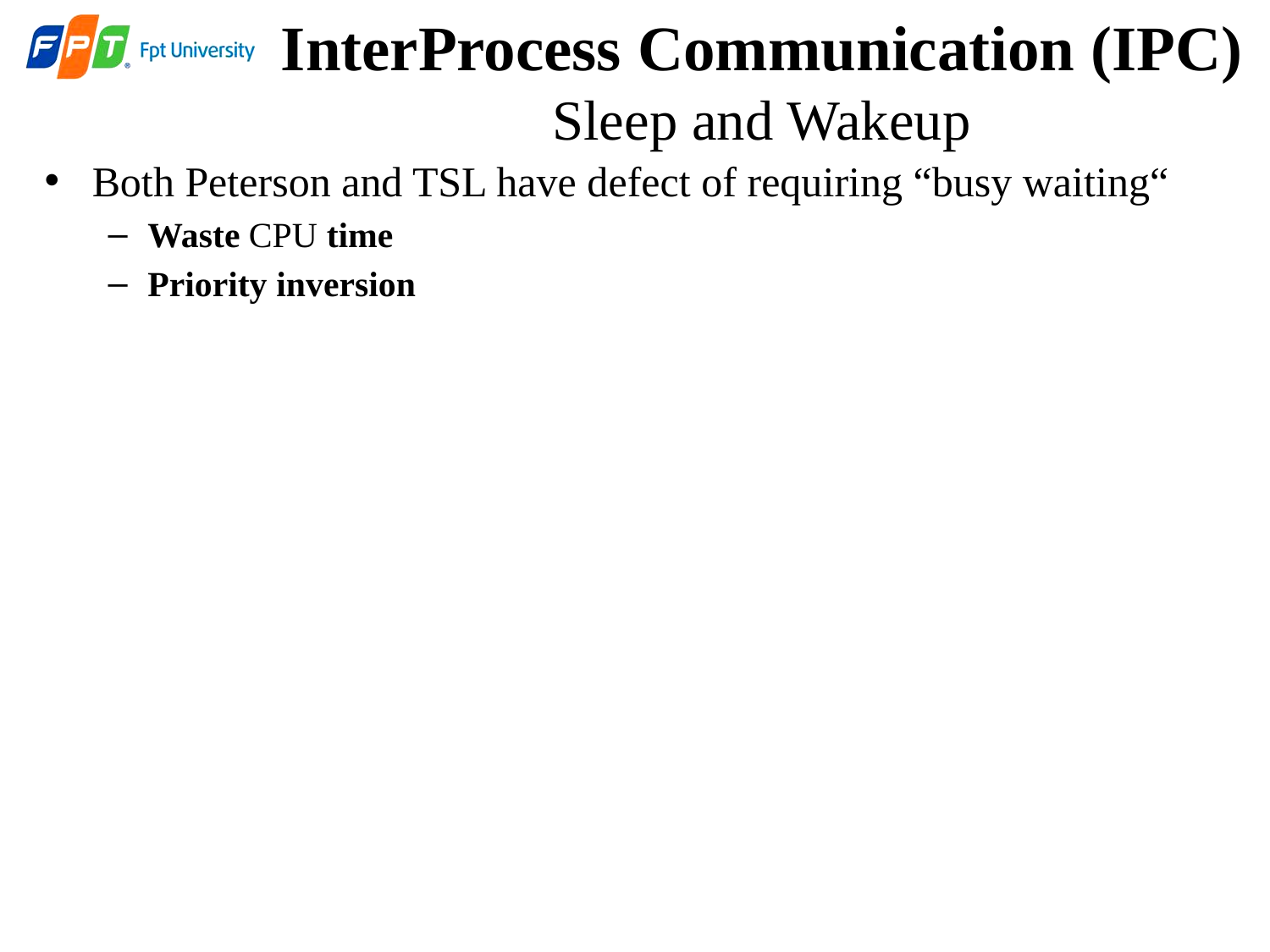

# InterProcess Communication (IPC) Sleep and Wakeup
Both Peterson and TSL have defect of requiring “busy waiting“
Waste CPU time
Priority inversion